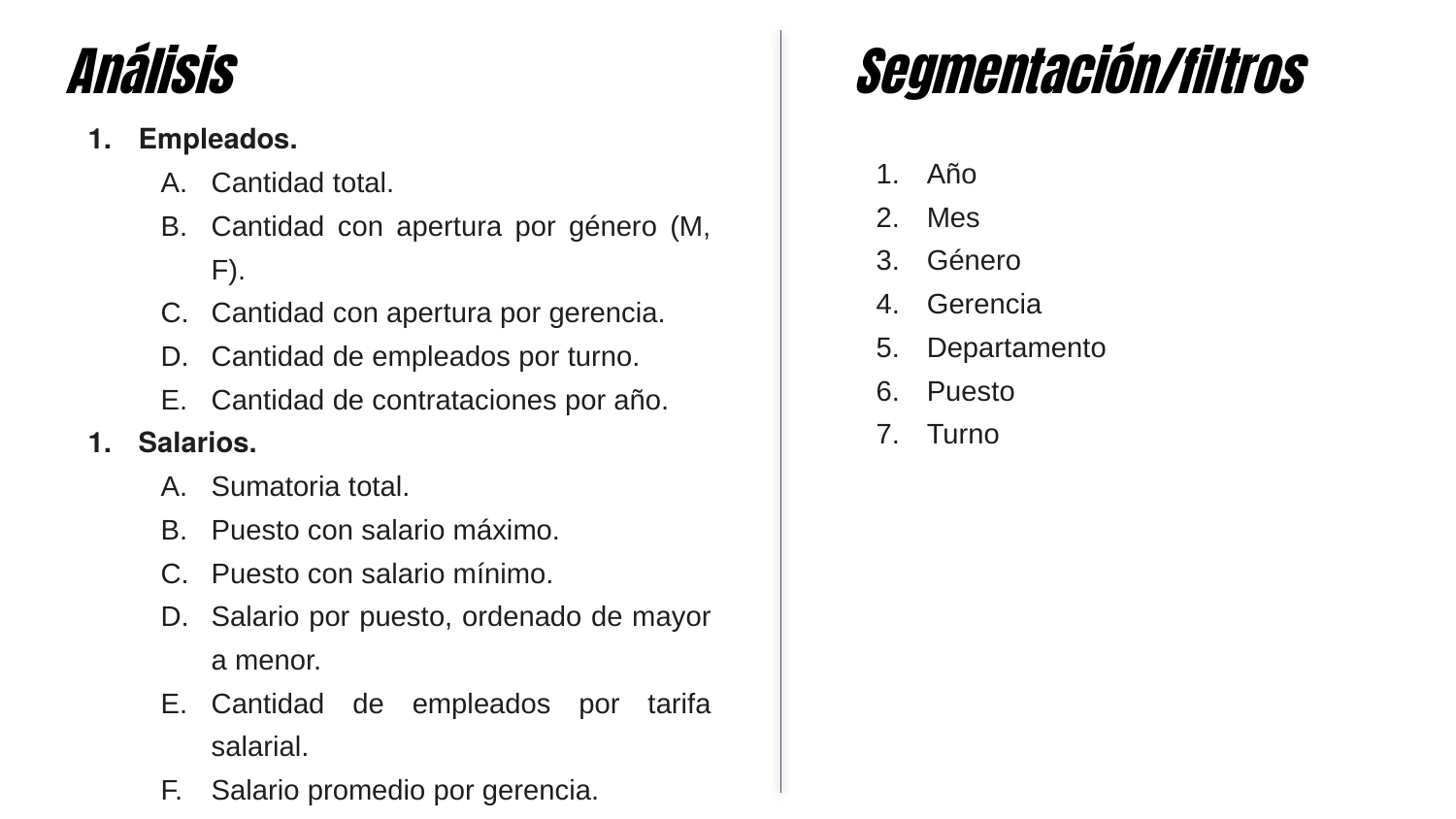

Análisis
Segmentación/filtros
Empleados.
Cantidad total.
Cantidad con apertura por género (M, F).
Cantidad con apertura por gerencia.
Cantidad de empleados por turno.
Cantidad de contrataciones por año.
Salarios.
Sumatoria total.
Puesto con salario máximo.
Puesto con salario mínimo.
Salario por puesto, ordenado de mayor a menor.
Cantidad de empleados por tarifa salarial.
Salario promedio por gerencia.
Año
Mes
Género
Gerencia
Departamento
Puesto
Turno